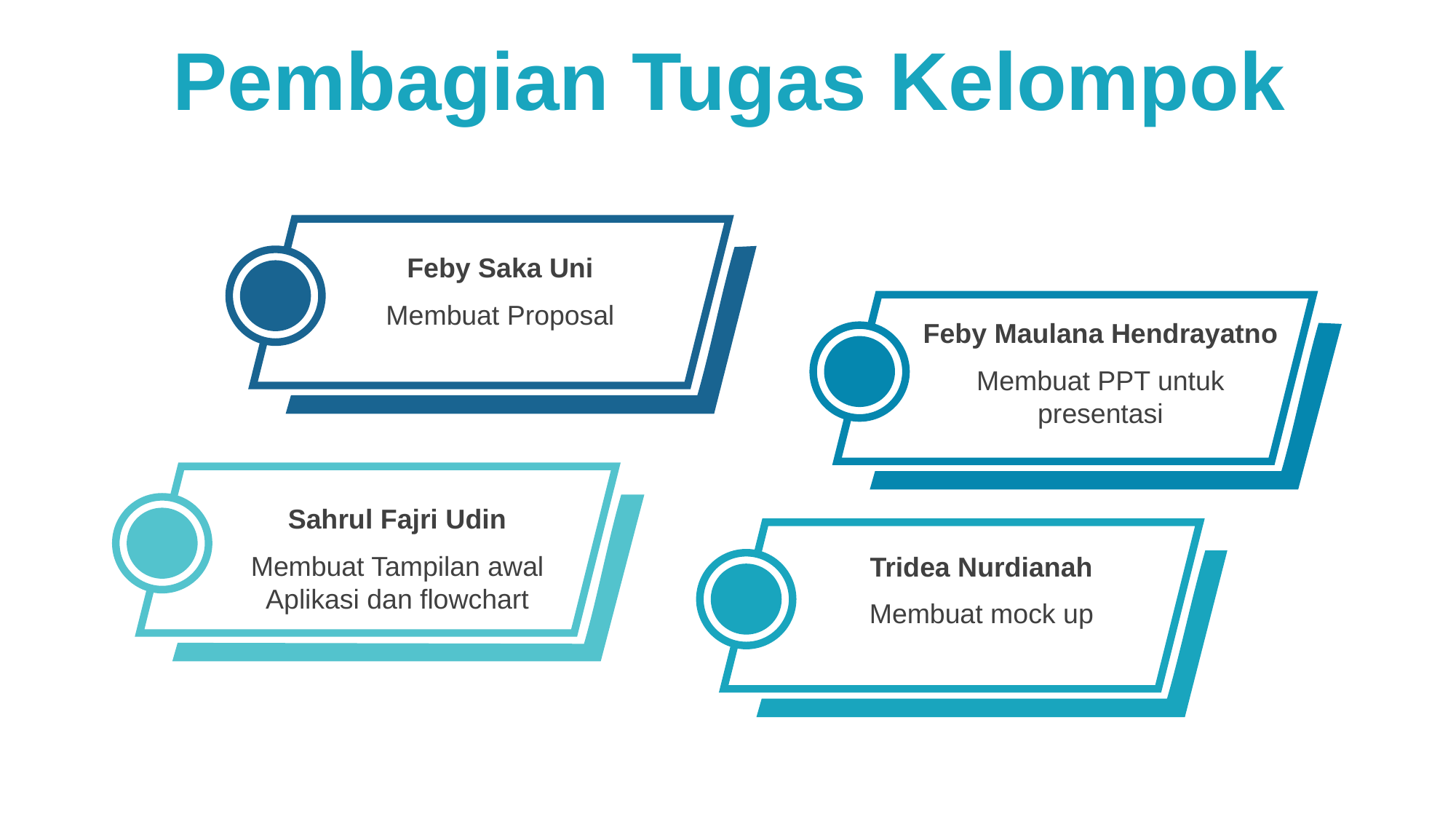

Pembagian Tugas Kelompok

Feby Saka Uni
Membuat Proposal

Feby Maulana Hendrayatno
Membuat PPT untuk presentasi

Sahrul Fajri Udin
Membuat Tampilan awal Aplikasi dan flowchart

Tridea Nurdianah
Membuat mock up